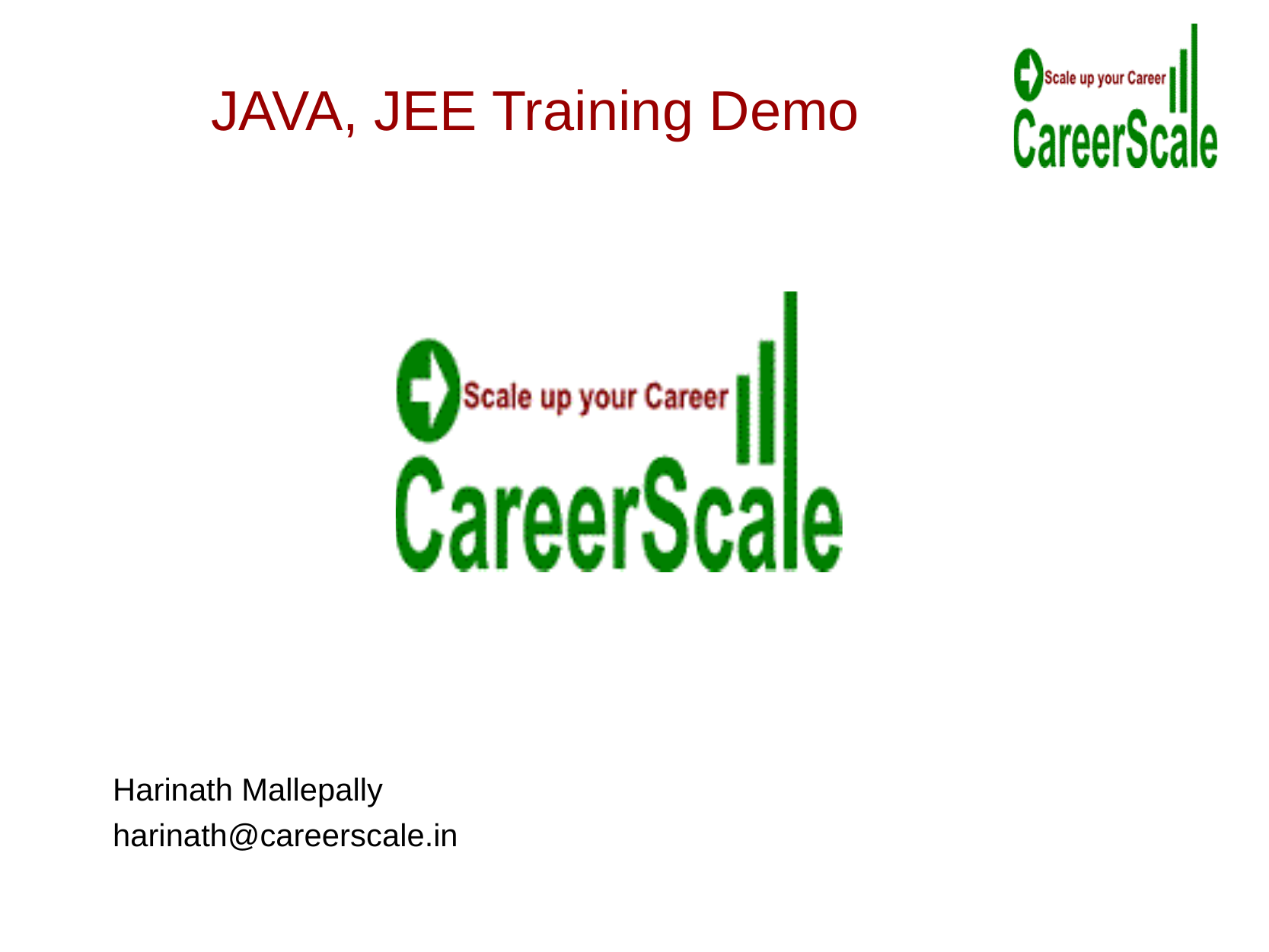

JAVA, JEE Training Demo

Harinath Mallepally
harinath@careerscale.in